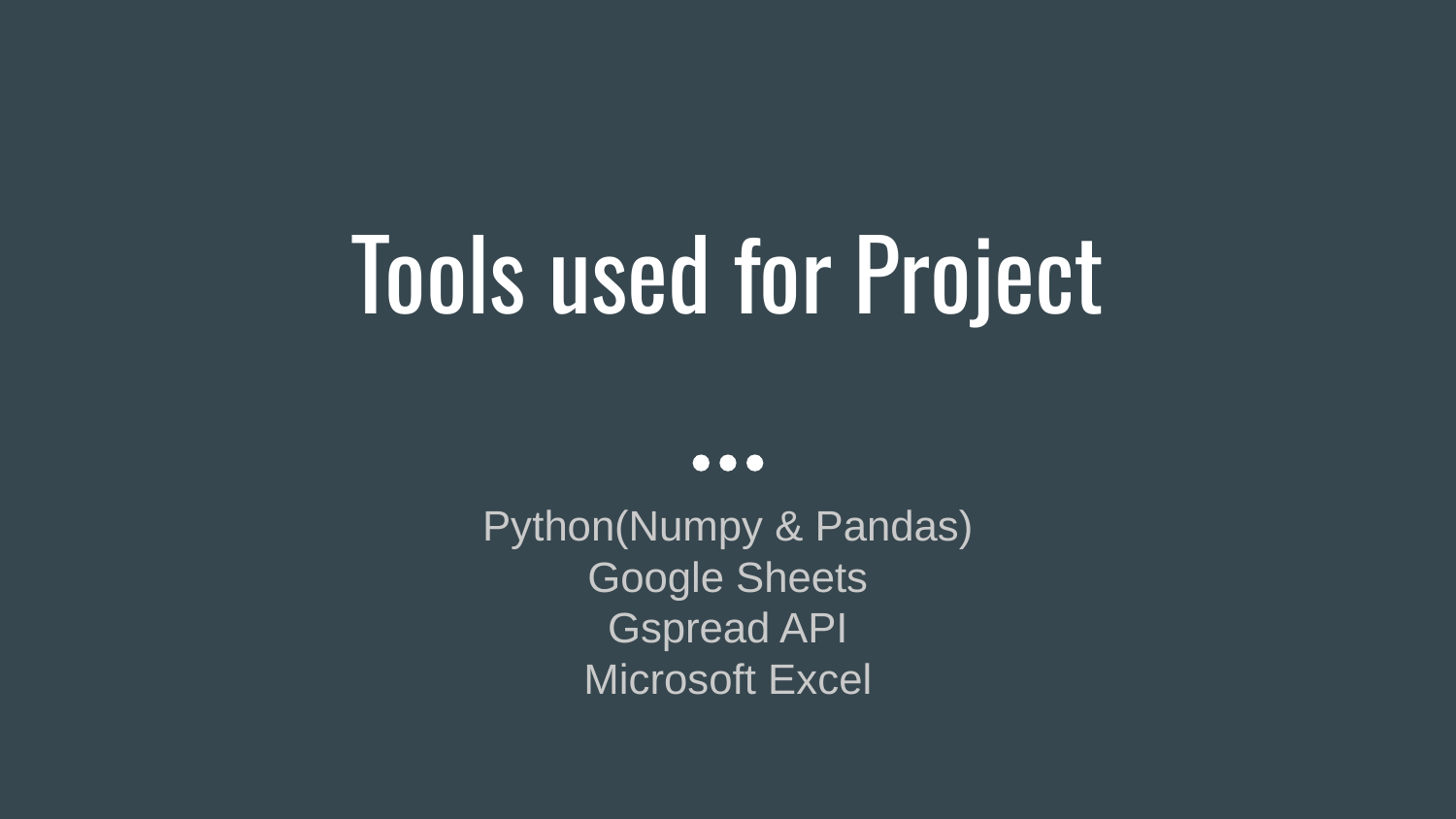

# Tools used for Project
Python(Numpy & Pandas)
Google Sheets
Gspread API
Microsoft Excel